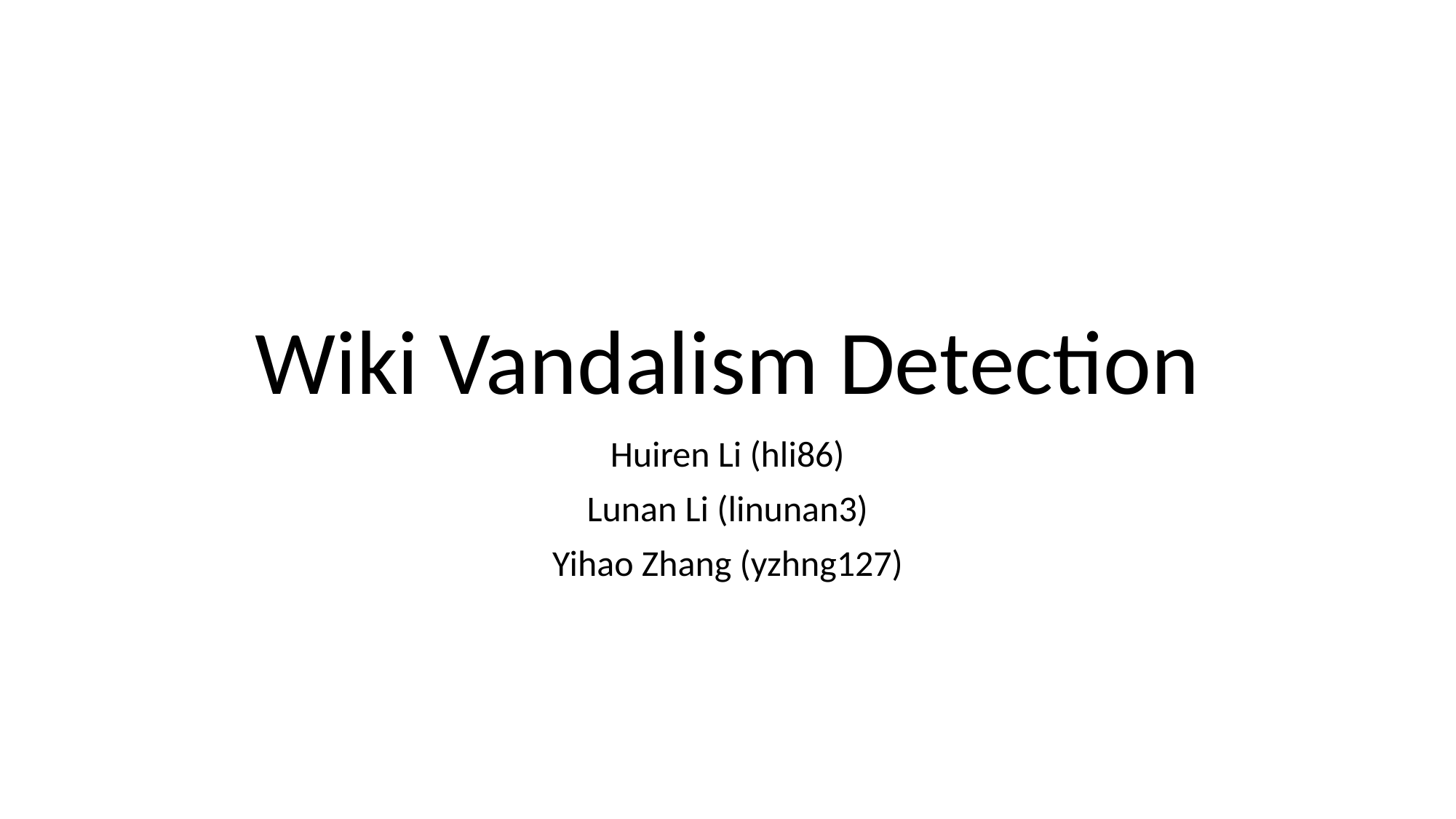

# Wiki Vandalism Detection
Huiren Li (hli86)
Lunan Li (linunan3)
Yihao Zhang (yzhng127)